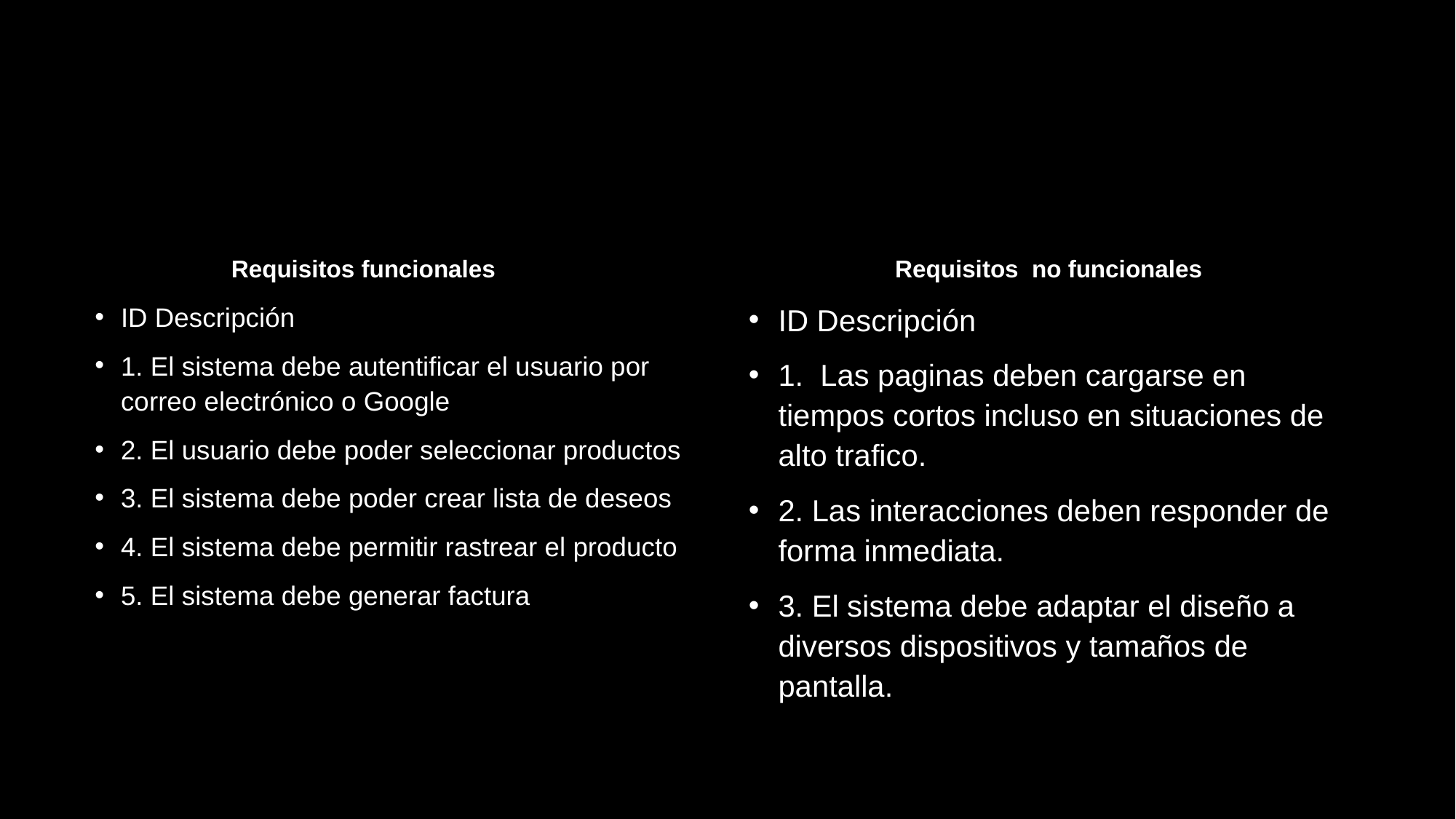

Requisitos funcionales
Requisitos  no funcionales
ID Descripción
1. El sistema debe autentificar el usuario por correo electrónico o Google
2. El usuario debe poder seleccionar productos
3. El sistema debe poder crear lista de deseos
4. El sistema debe permitir rastrear el producto
5. El sistema debe generar factura
ID Descripción
1.  Las paginas deben cargarse en tiempos cortos incluso en situaciones de alto trafico.
2. Las interacciones deben responder de forma inmediata.
3. El sistema debe adaptar el diseño a diversos dispositivos y tamaños de pantalla.